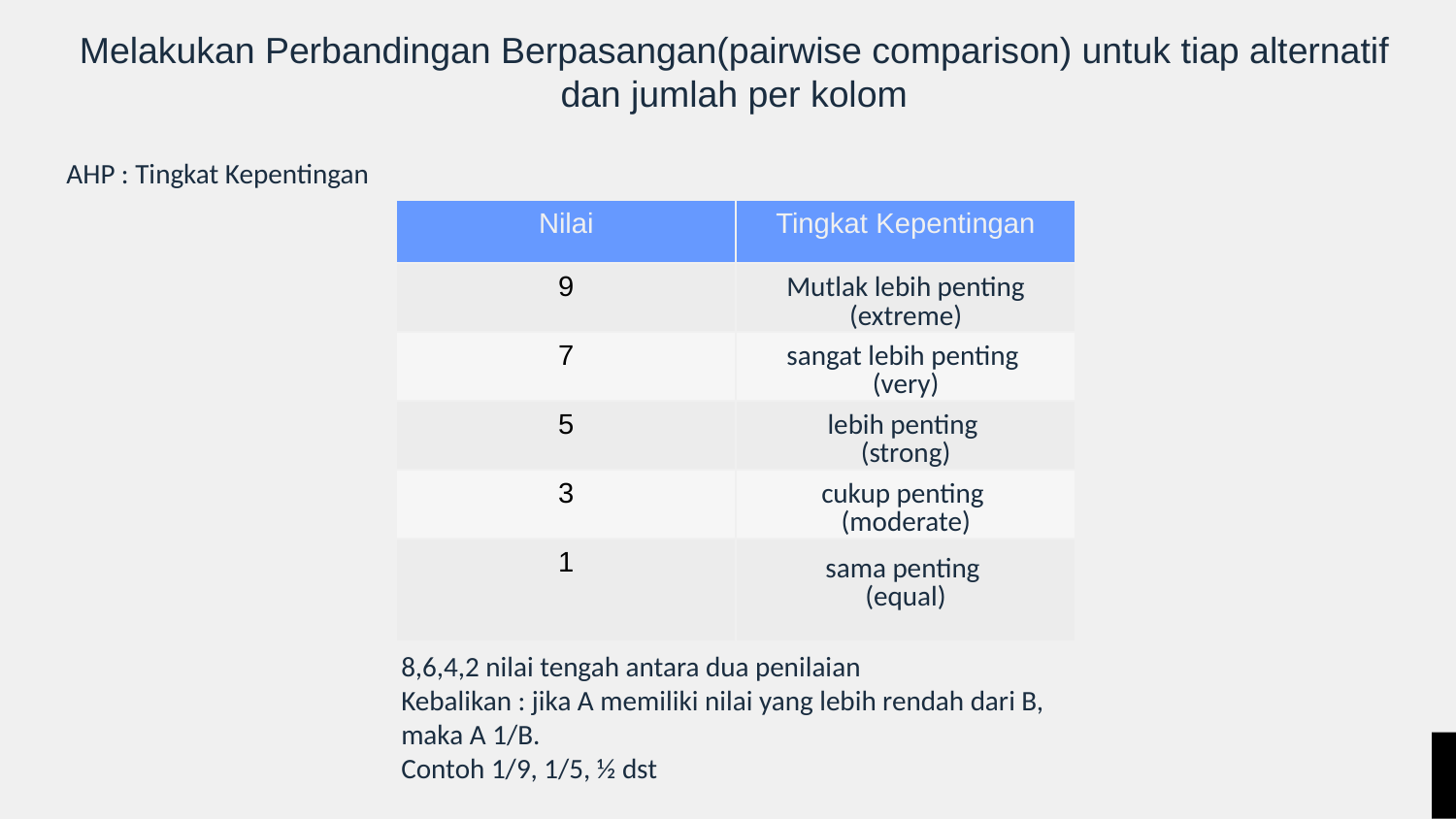

# Melakukan Perbandingan Berpasangan(pairwise comparison) untuk tiap alternatif dan jumlah per kolom
AHP : Tingkat Kepentingan
| Nilai | Tingkat Kepentingan |
| --- | --- |
| 9 | Mutlak lebih penting (extreme) |
| 7 | sangat lebih penting (very) |
| 5 | lebih penting (strong) |
| 3 | cukup penting (moderate) |
| 1 | sama penting (equal) |
8,6,4,2 nilai tengah antara dua penilaian
Kebalikan : jika A memiliki nilai yang lebih rendah dari B, maka A 1/B.
Contoh 1/9, 1/5, ½ dst